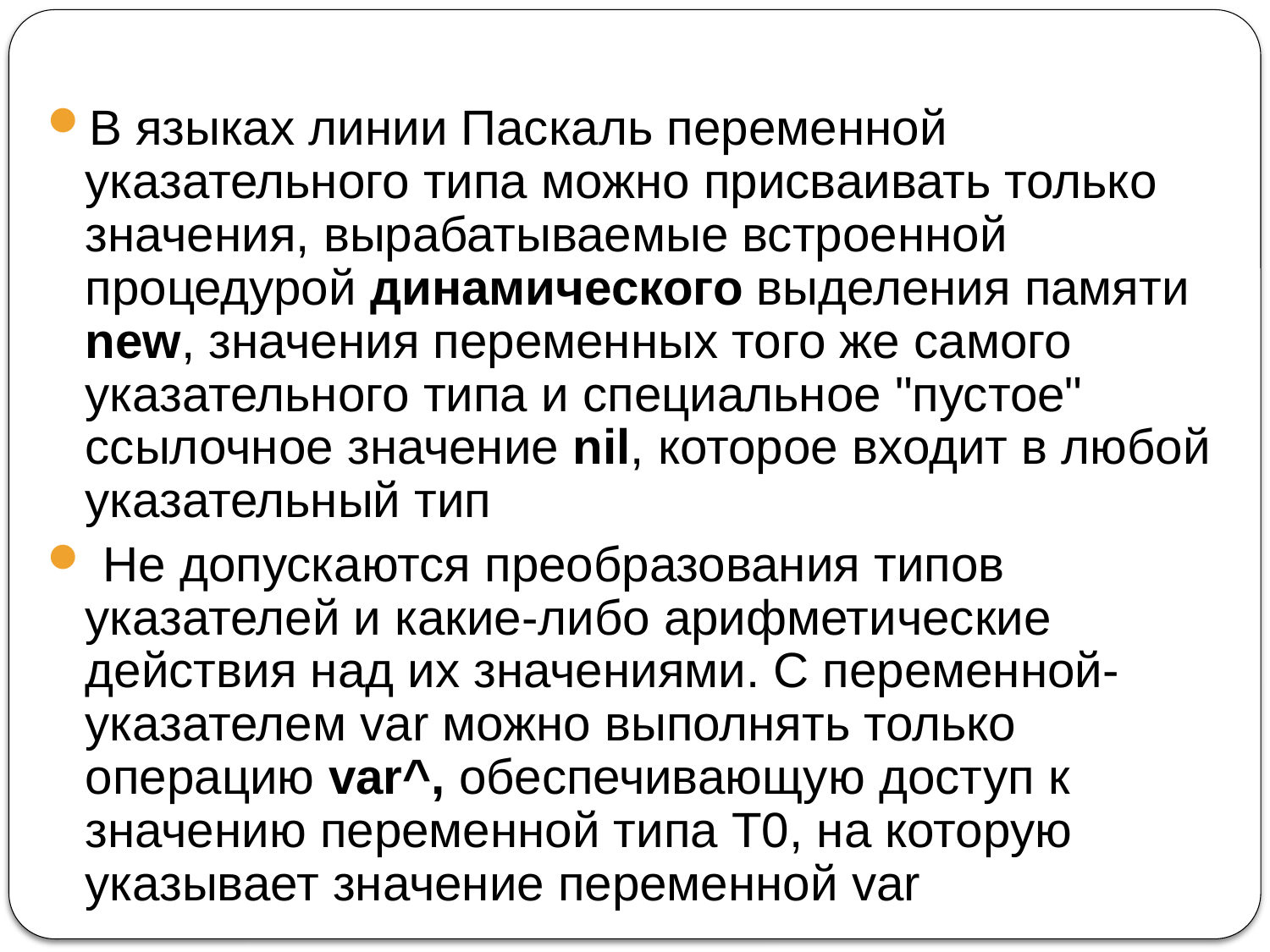

В языках линии Паскаль переменной указательного типа можно присваивать только значения, вырабатываемые встроенной процедурой динамического выделения памяти new, значения переменных того же самого указательного типа и специальное "пустое" ссылочное значение nil, которое входит в любой указательный тип
 Не допускаются преобразования типов указателей и какие-либо арифметические действия над их значениями. С переменной-указателем var можно выполнять только операцию var^, обеспечивающую доступ к значению переменной типа T0, на которую указывает значение переменной var